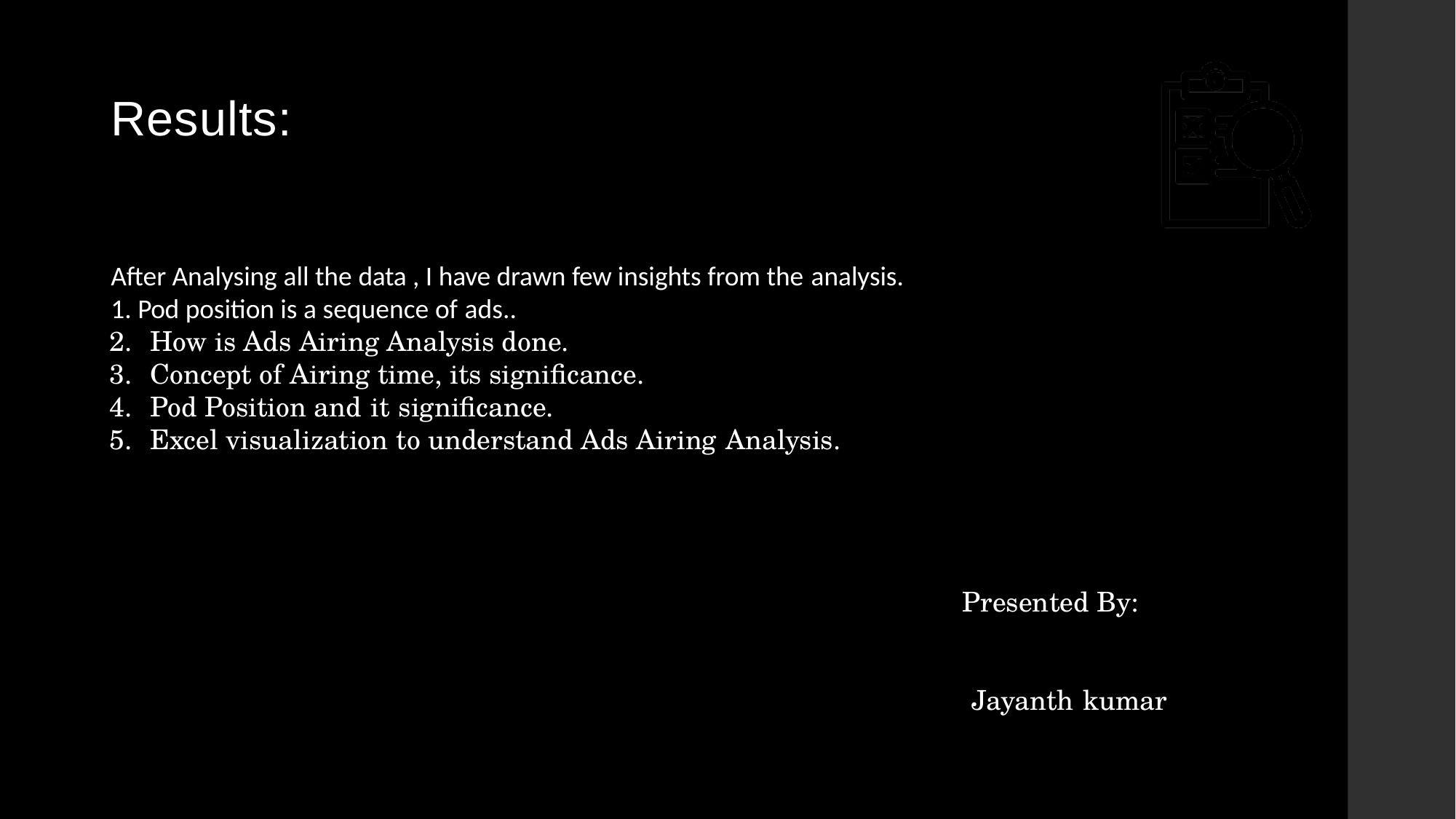

# Results:
After Analysing all the data , I have drawn few insights from the analysis.
Pod position is a sequence of ads..
How is Ads Airing Analysis done.
Concept of Airing time, its significance.
Pod Position and it significance.
Excel visualization to understand Ads Airing Analysis.

Presented By:

     Jayanth kumar